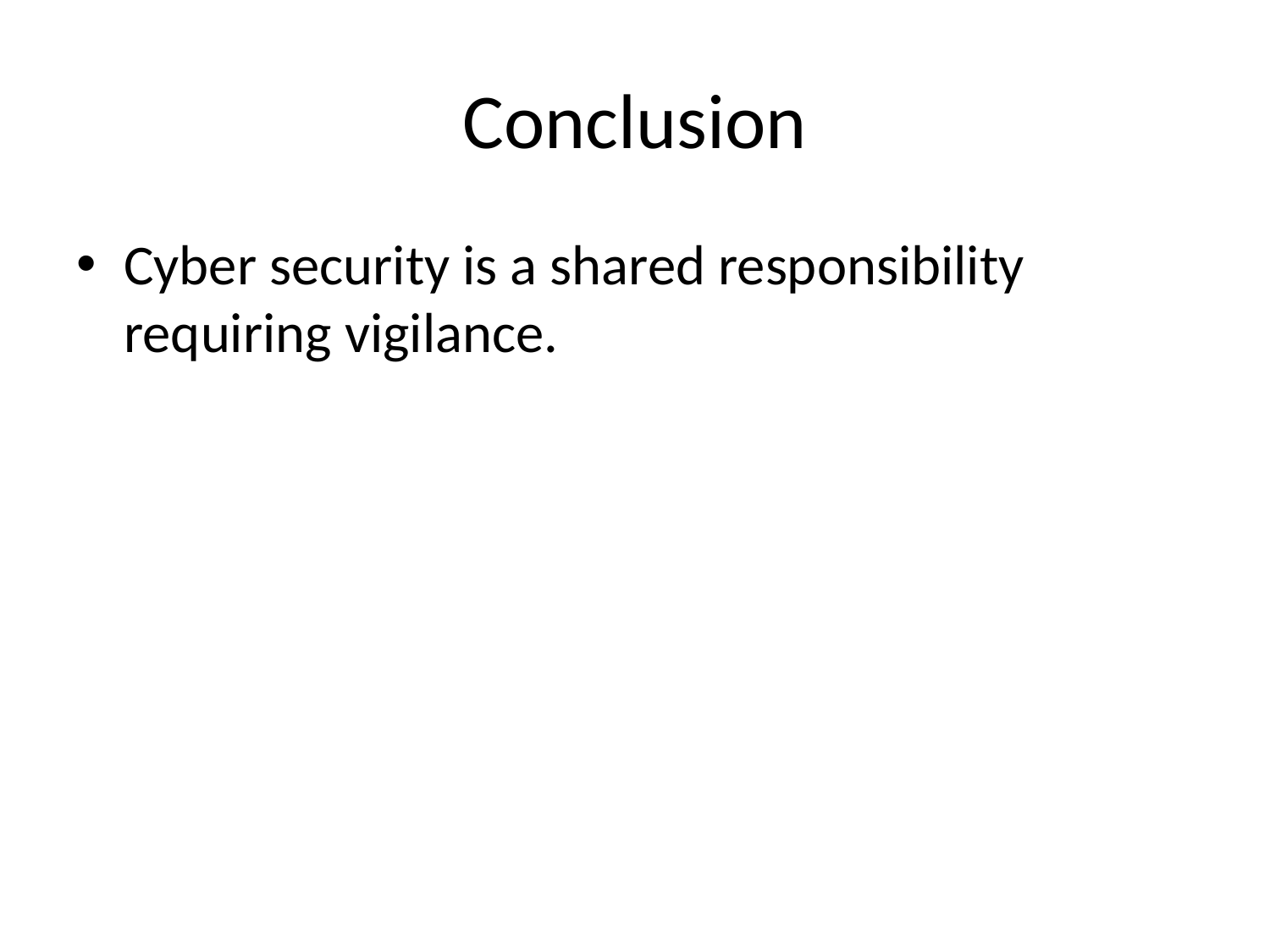

# Conclusion
Cyber security is a shared responsibility requiring vigilance.